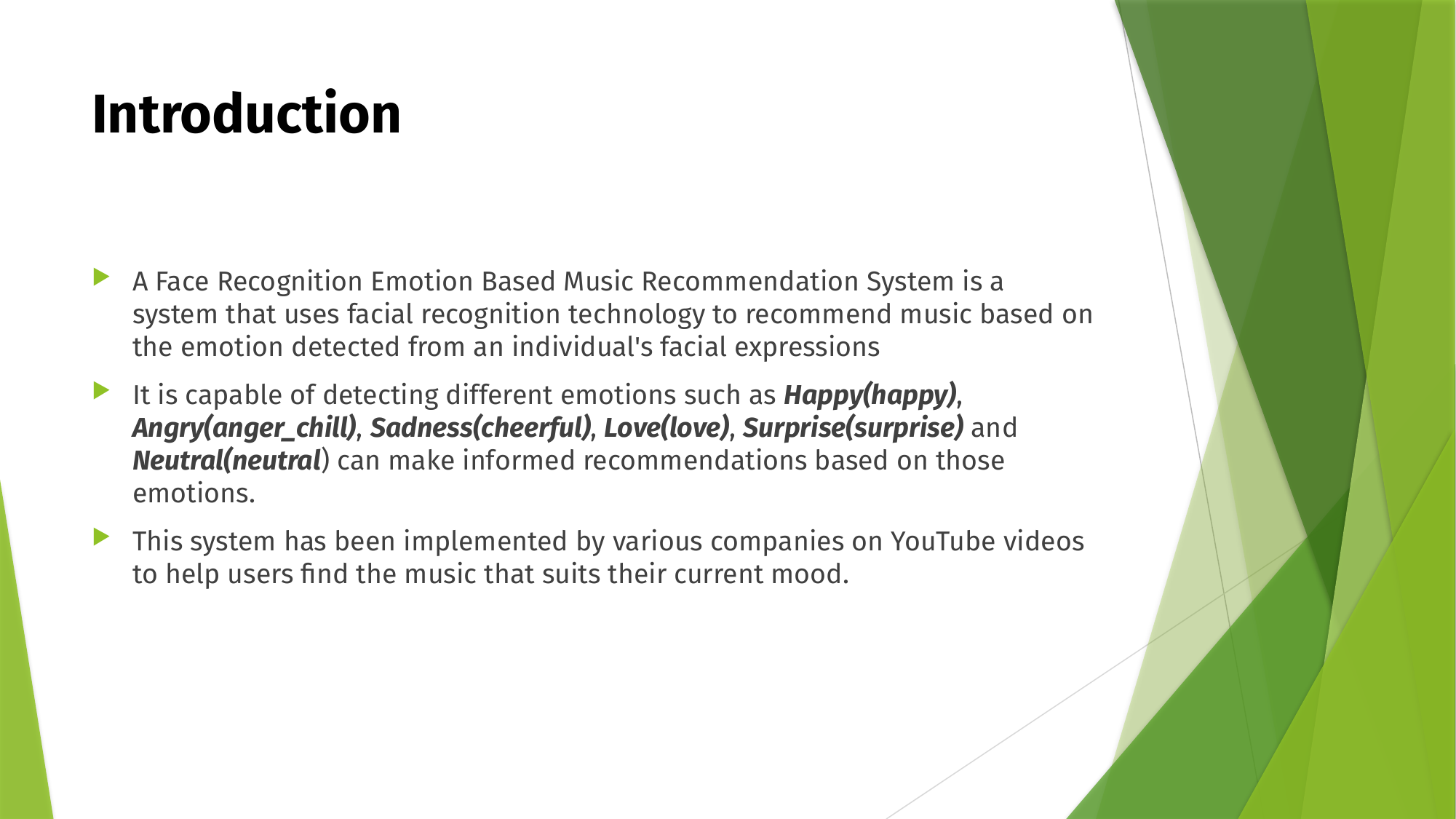

# Introduction
A Face Recognition Emotion Based Music Recommendation System is a system that uses facial recognition technology to recommend music based on the emotion detected from an individual's facial expressions
It is capable of detecting different emotions such as Happy(happy), Angry(anger_chill), Sadness(cheerful), Love(love), Surprise(surprise) and Neutral(neutral) can make informed recommendations based on those emotions.
This system has been implemented by various companies on YouTube videos to help users find the music that suits their current mood.